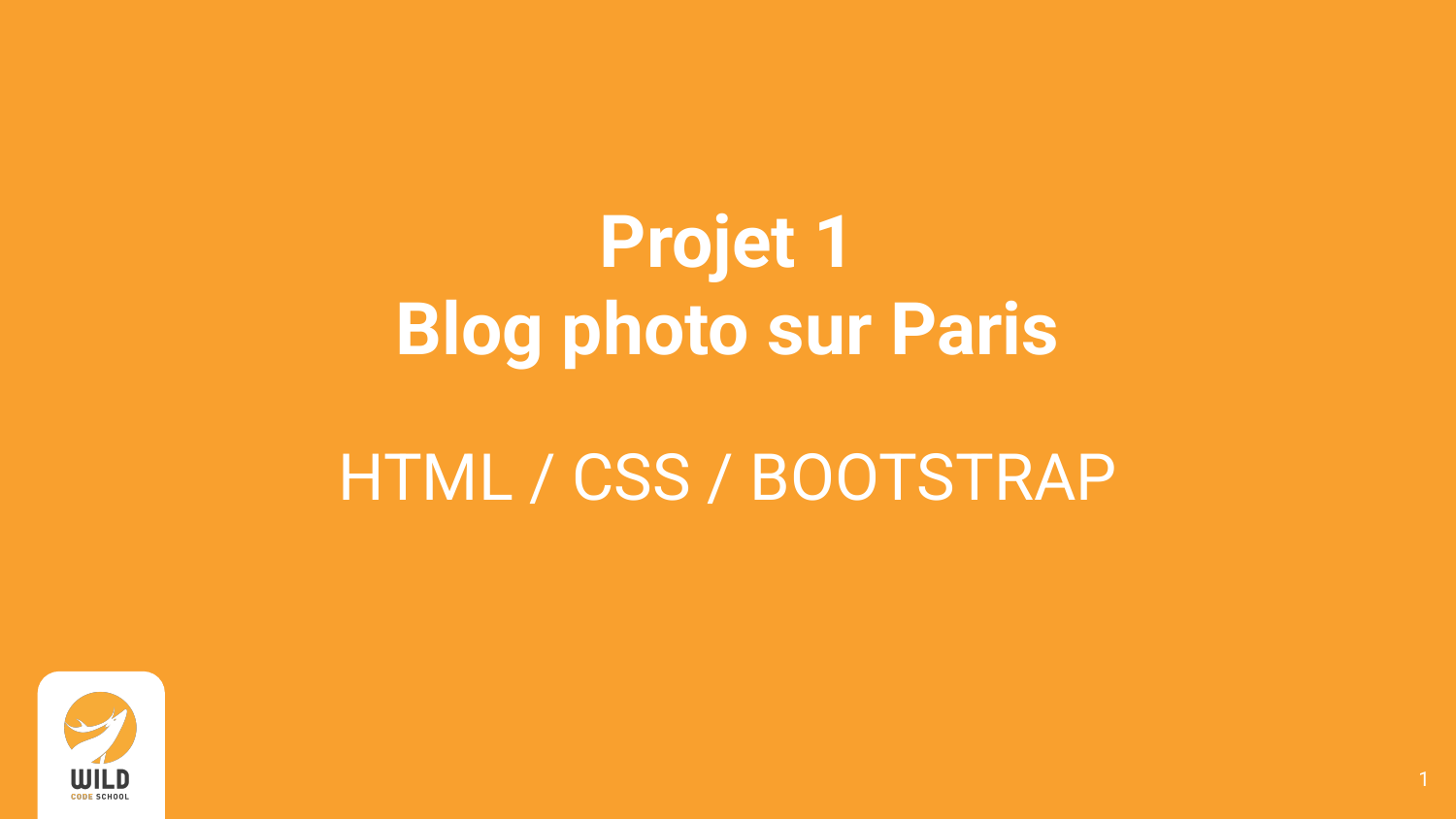

# Projet 1
Blog photo sur Paris
HTML / CSS / BOOTSTRAP

1